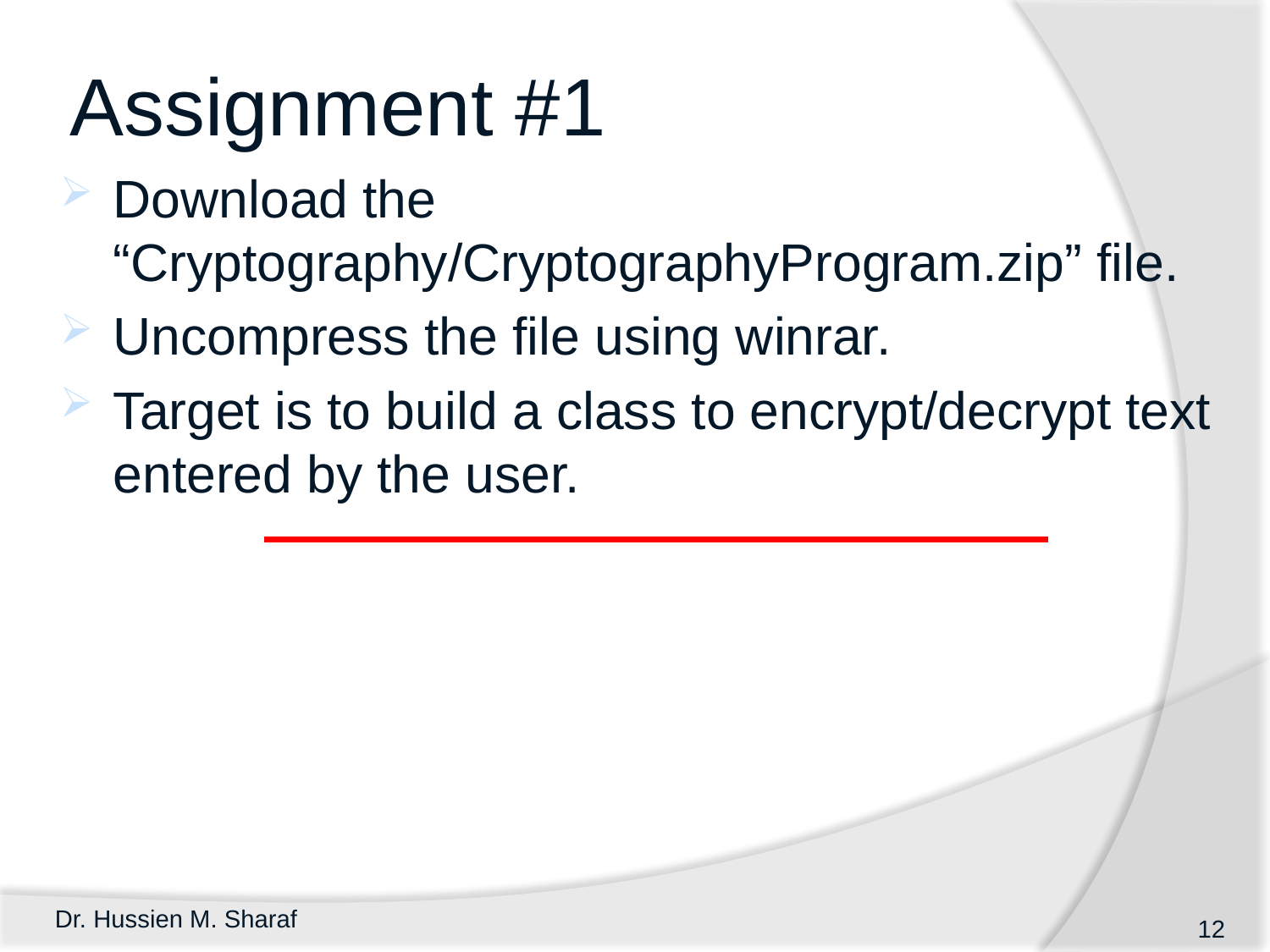

# Assignment #1
Download the “Cryptography/CryptographyProgram.zip” file.
Uncompress the file using winrar.
Target is to build a class to encrypt/decrypt text entered by the user.
Dr. Hussien M. Sharaf
12